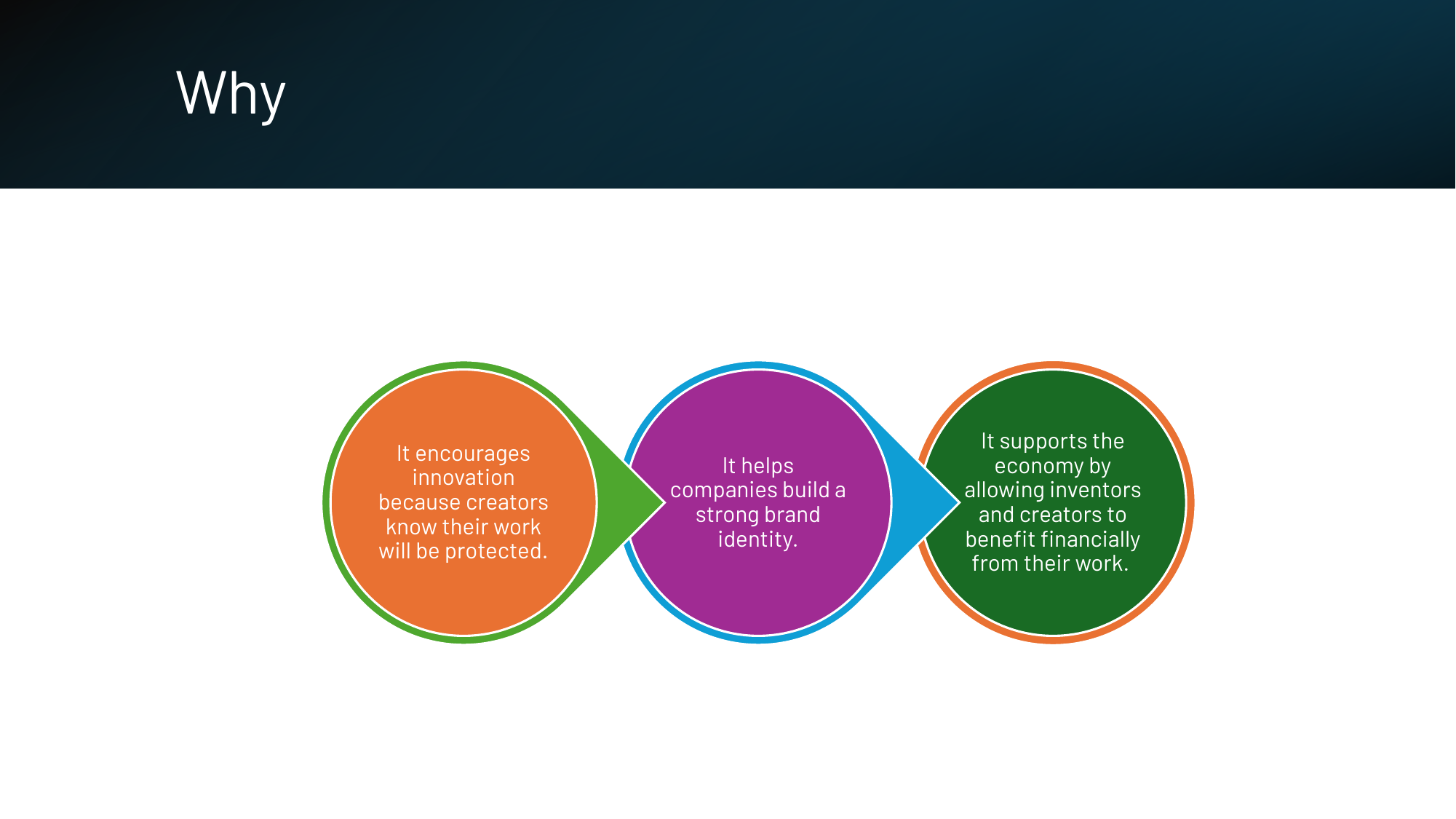

# Why
It supports the economy by allowing inventors and creators to benefit financially from their work.
It helps companies build a strong brand identity.
It encourages innovation because creators know their work will be protected.